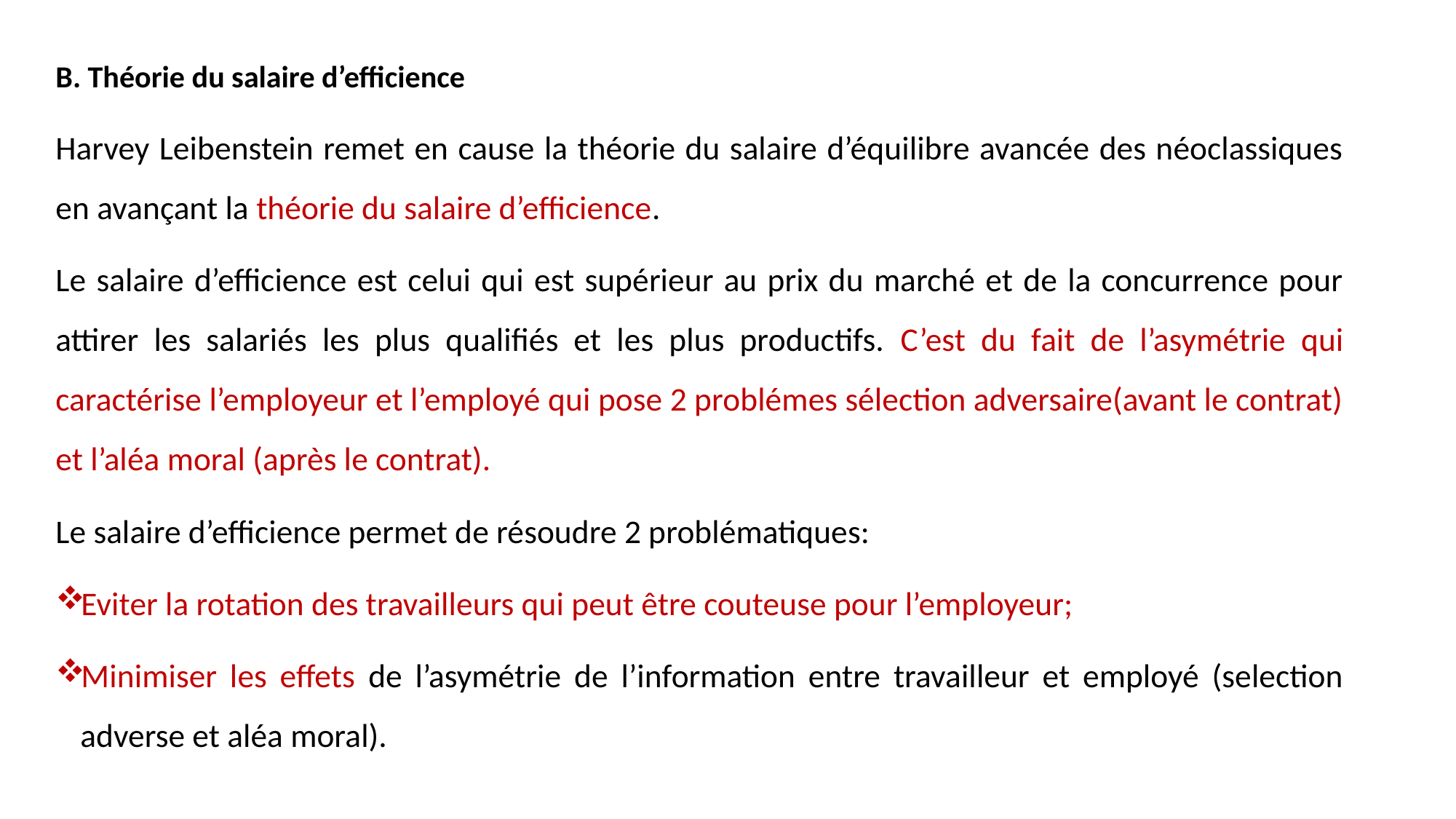

B. Théorie du salaire d’efficience
Harvey Leibenstein remet en cause la théorie du salaire d’équilibre avancée des néoclassiques en avançant la théorie du salaire d’efficience.
Le salaire d’efficience est celui qui est supérieur au prix du marché et de la concurrence pour attirer les salariés les plus qualifiés et les plus productifs. C’est du fait de l’asymétrie qui caractérise l’employeur et l’employé qui pose 2 problémes sélection adversaire(avant le contrat) et l’aléa moral (après le contrat).
Le salaire d’efficience permet de résoudre 2 problématiques:
Eviter la rotation des travailleurs qui peut être couteuse pour l’employeur;
Minimiser les effets de l’asymétrie de l’information entre travailleur et employé (selection adverse et aléa moral).